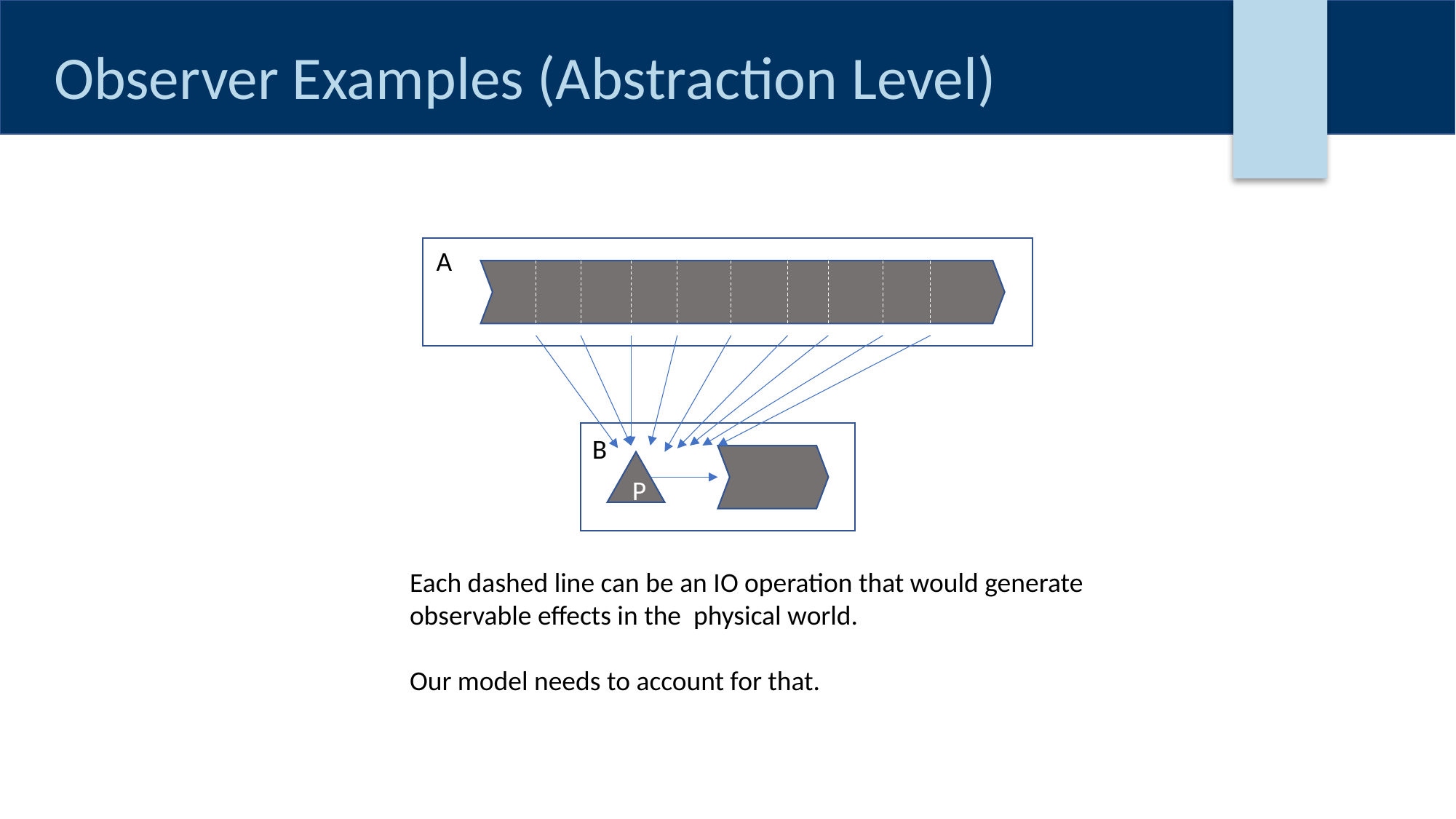

# Observer Examples (Abstraction Level)

A

B

P
Each dashed line can be an IO operation that would generate observable effects in the  physical world.

Our model needs to account for that.